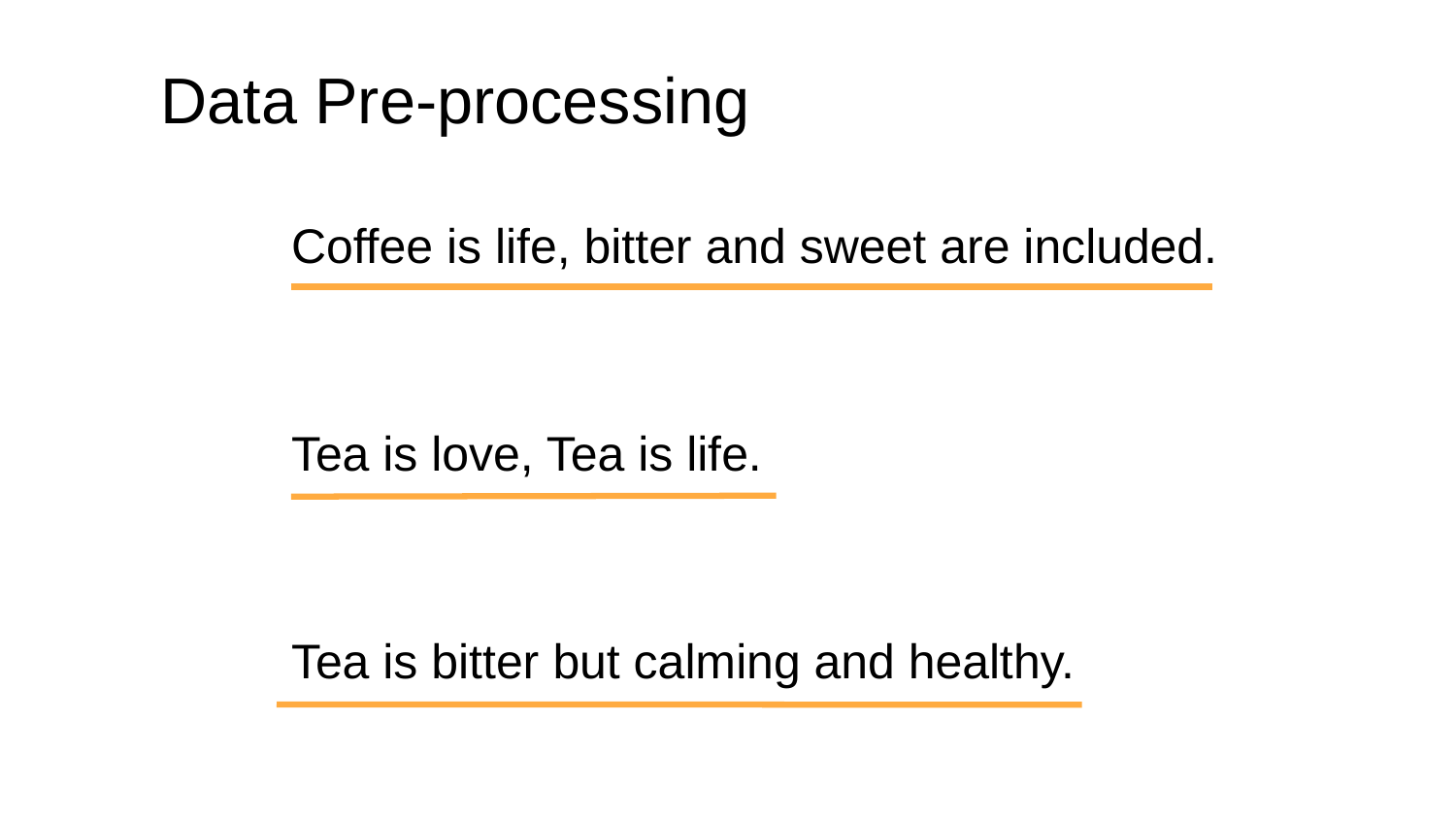

# Data Pre-processing
Coffee is life, bitter and sweet are included.
Tea is love, Tea is life.
Tea is bitter but calming and healthy.